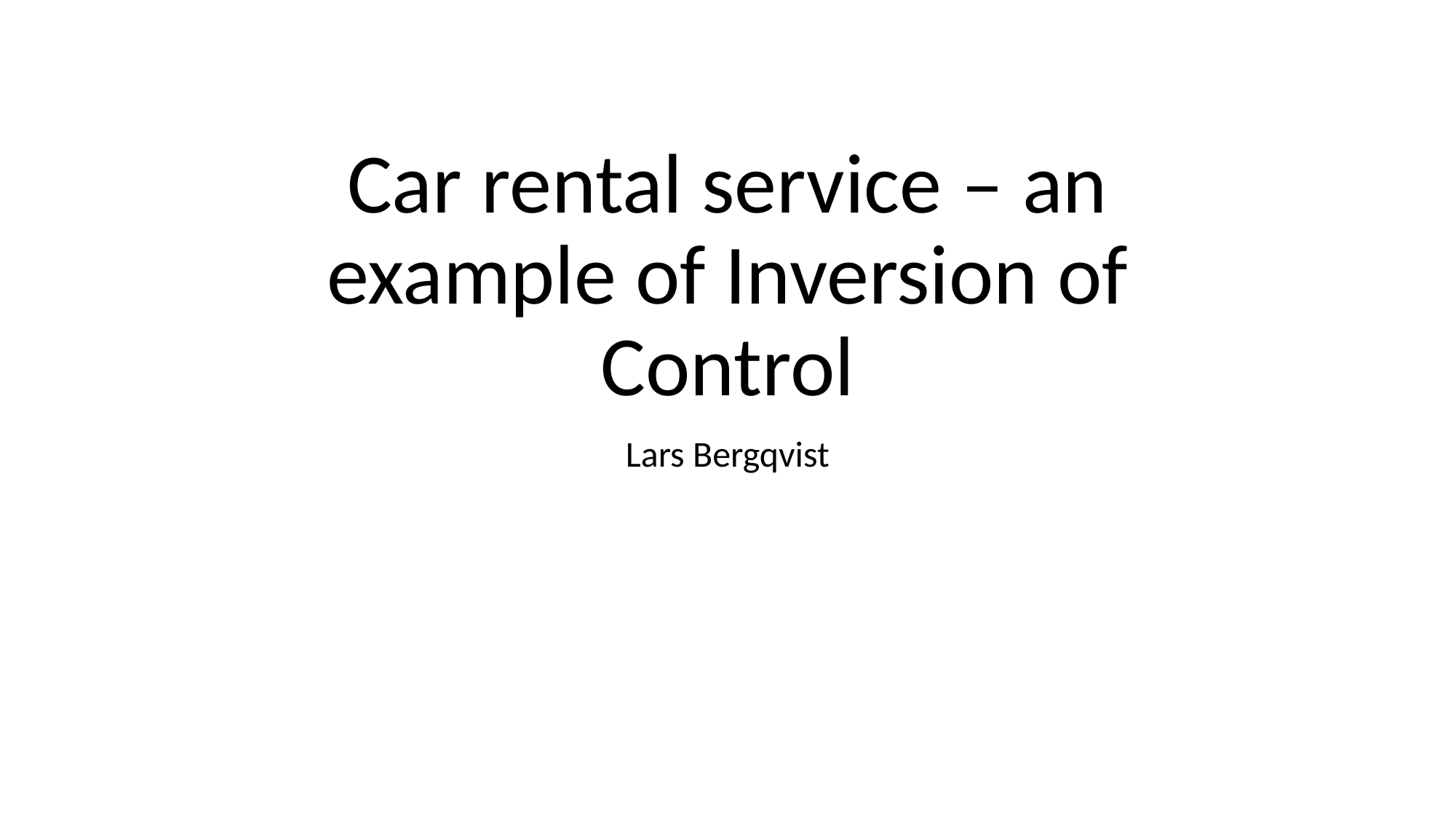

# Car rental service – an example of Inversion of Control
Lars Bergqvist